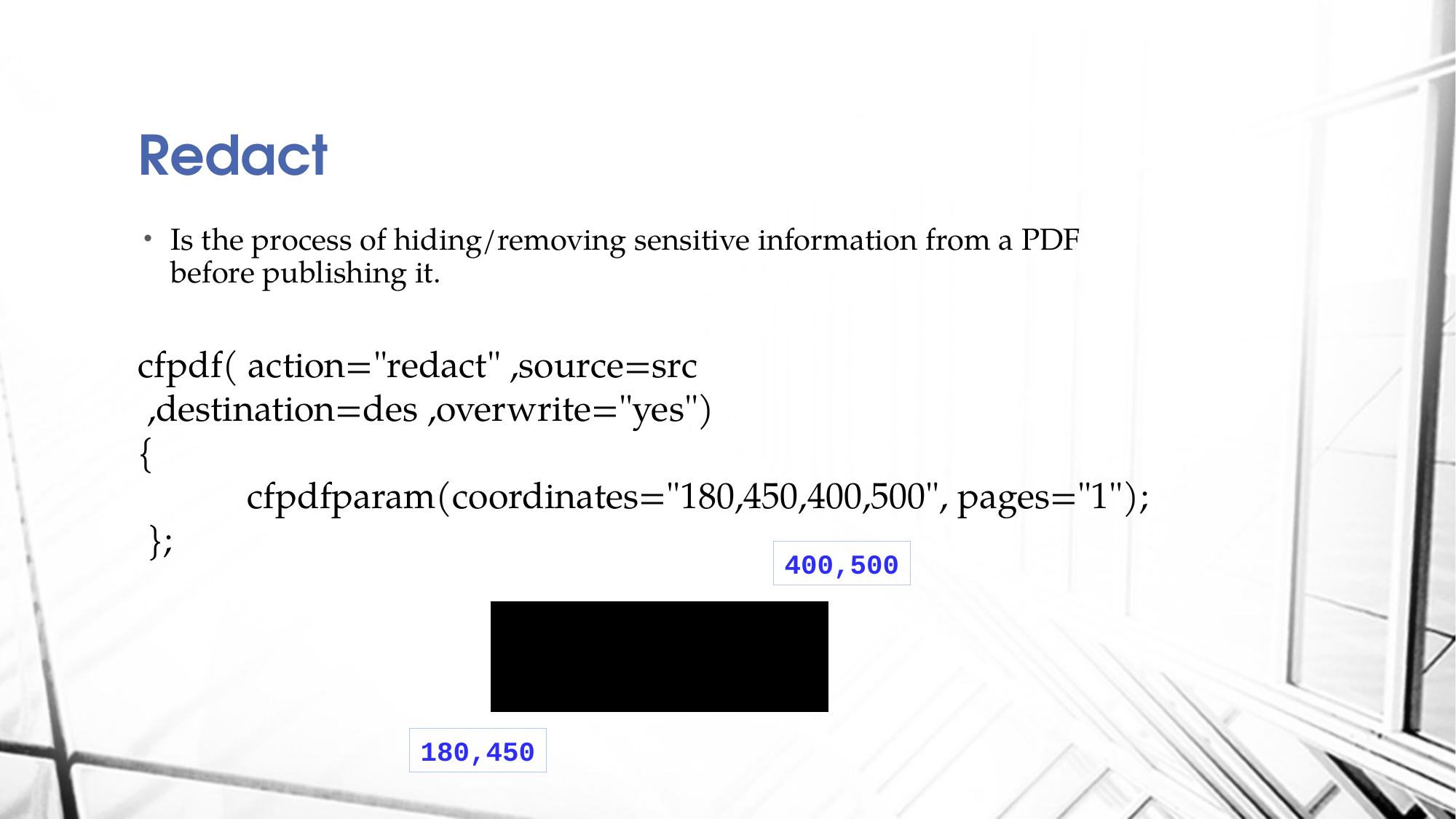

# Redact
Is the process of hiding/removing sensitive information from a PDF before publishing it.
cfpdf( action="redact" ,source=src 	 ,destination=des ,overwrite="yes")
{
 	cfpdfparam(coordinates="180,450,400,500", pages="1");
 };
400,500

180,450